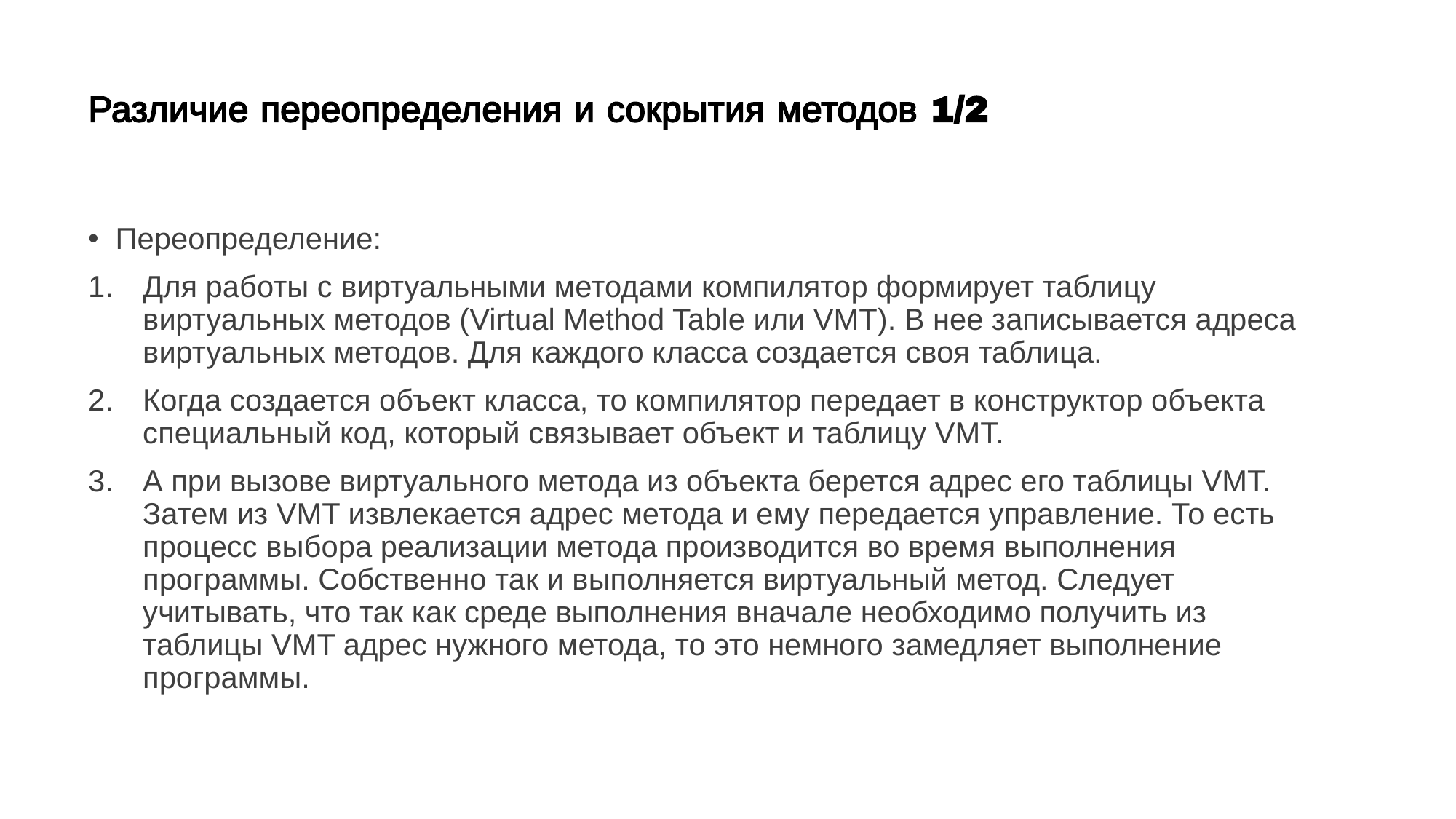

# Различие переопределения и сокрытия методов 1/2
Переопределение:
Для работы с виртуальными методами компилятор формирует таблицу виртуальных методов (Virtual Method Table или VMT). В нее записывается адреса виртуальных методов. Для каждого класса создается своя таблица.
Когда создается объект класса, то компилятор передает в конструктор объекта специальный код, который связывает объект и таблицу VMT.
А при вызове виртуального метода из объекта берется адрес его таблицы VMT. Затем из VMT извлекается адрес метода и ему передается управление. То есть процесс выбора реализации метода производится во время выполнения программы. Собственно так и выполняется виртуальный метод. Следует учитывать, что так как среде выполнения вначале необходимо получить из таблицы VMT адрес нужного метода, то это немного замедляет выполнение программы.